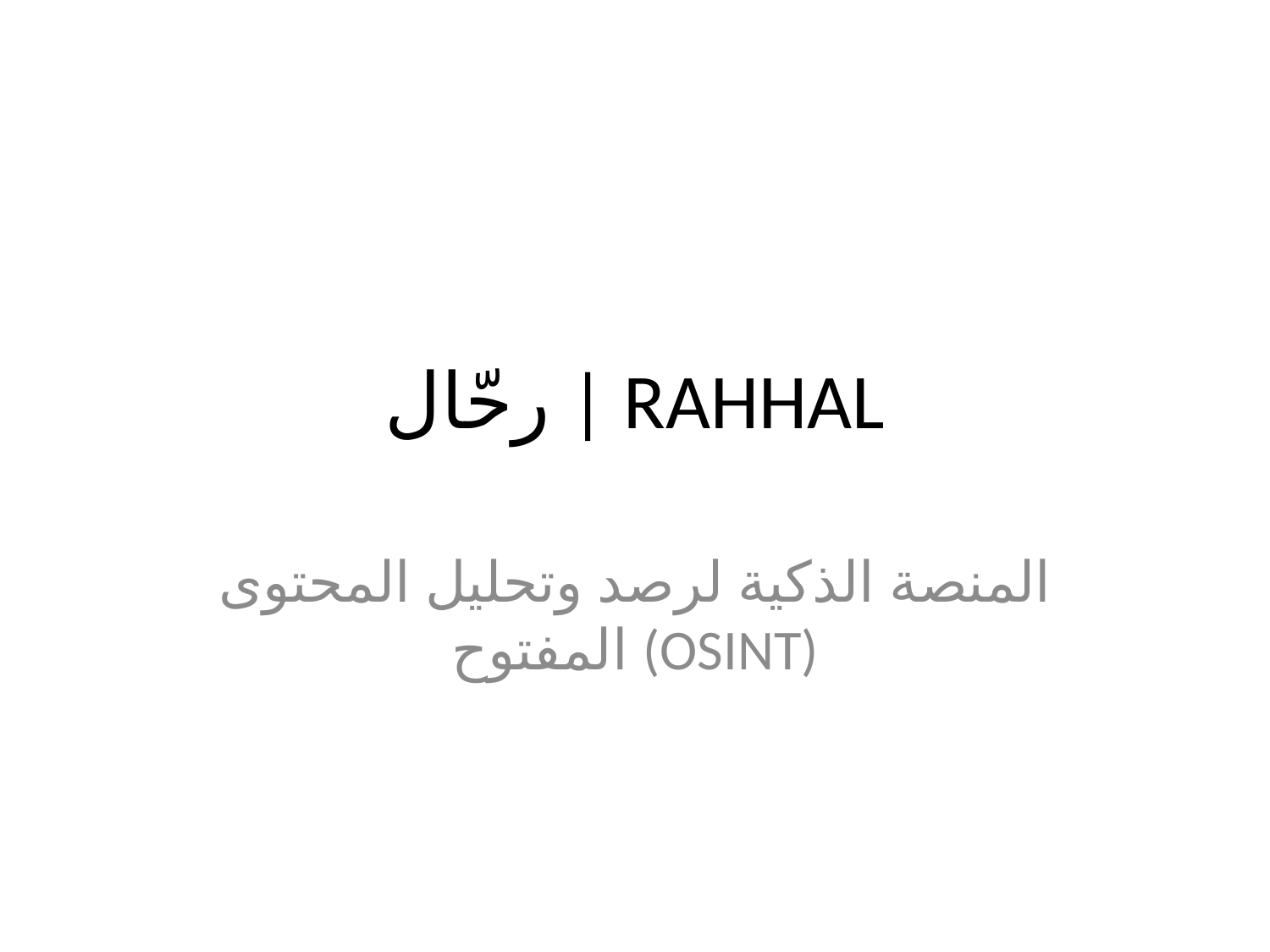

# رحّال | RAHHAL
المنصة الذكية لرصد وتحليل المحتوى المفتوح (OSINT)